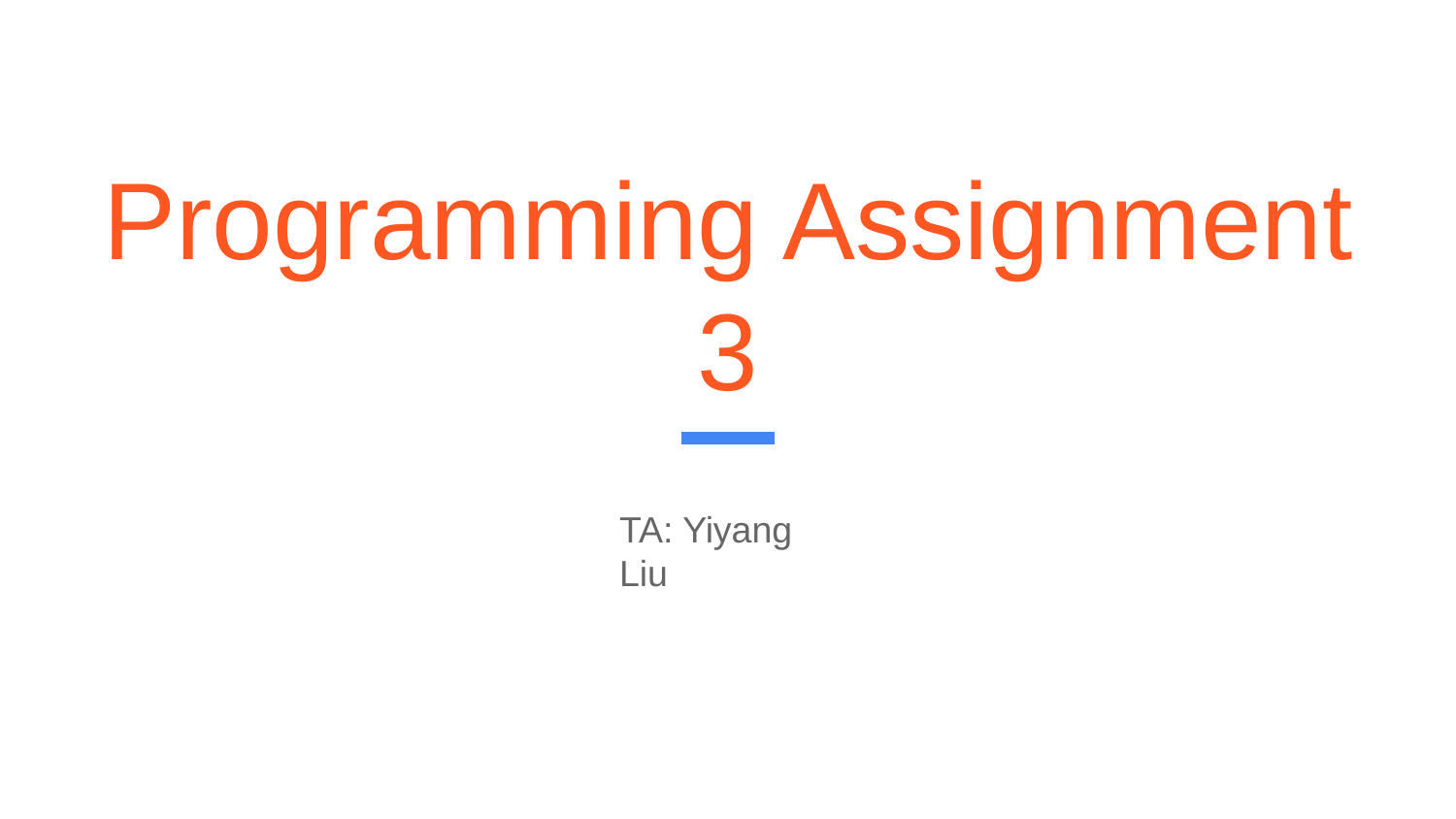

# Programming Assignment 3
TA: Yiyang Liu